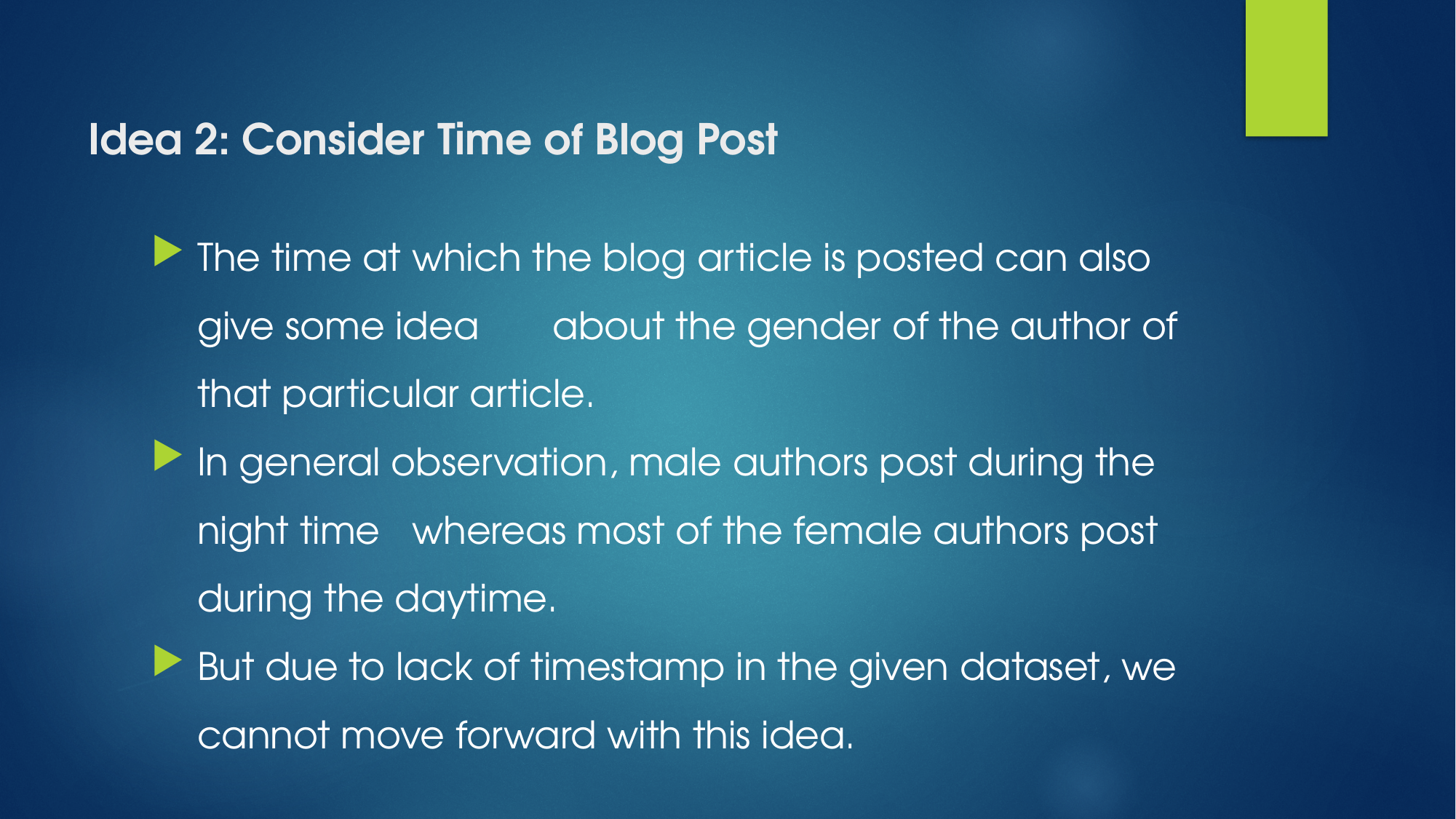

# Idea 2: Consider Time of Blog Post
The time at which the blog article is posted can also give some idea       about the gender of the author of that particular article.
In general observation, male authors post during the night time   whereas most of the female authors post during the daytime.
But due to lack of timestamp in the given dataset, we cannot move forward with this idea.